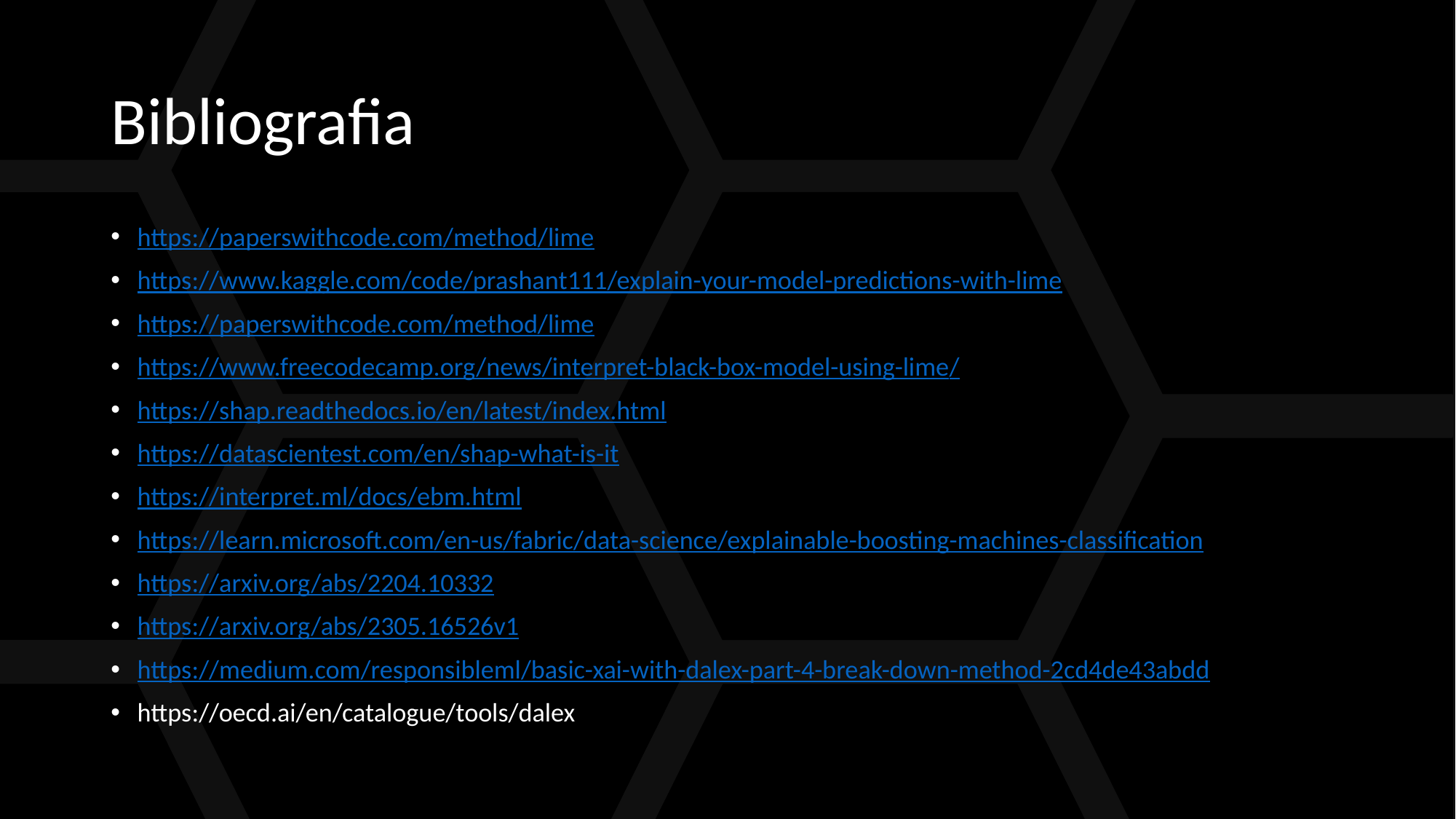

# Bibliografia
https://paperswithcode.com/method/lime
https://www.kaggle.com/code/prashant111/explain-your-model-predictions-with-lime
https://paperswithcode.com/method/lime
https://www.freecodecamp.org/news/interpret-black-box-model-using-lime/
https://shap.readthedocs.io/en/latest/index.html
https://datascientest.com/en/shap-what-is-it
https://interpret.ml/docs/ebm.html
https://learn.microsoft.com/en-us/fabric/data-science/explainable-boosting-machines-classification
https://arxiv.org/abs/2204.10332
https://arxiv.org/abs/2305.16526v1
https://medium.com/responsibleml/basic-xai-with-dalex-part-4-break-down-method-2cd4de43abdd
https://oecd.ai/en/catalogue/tools/dalex